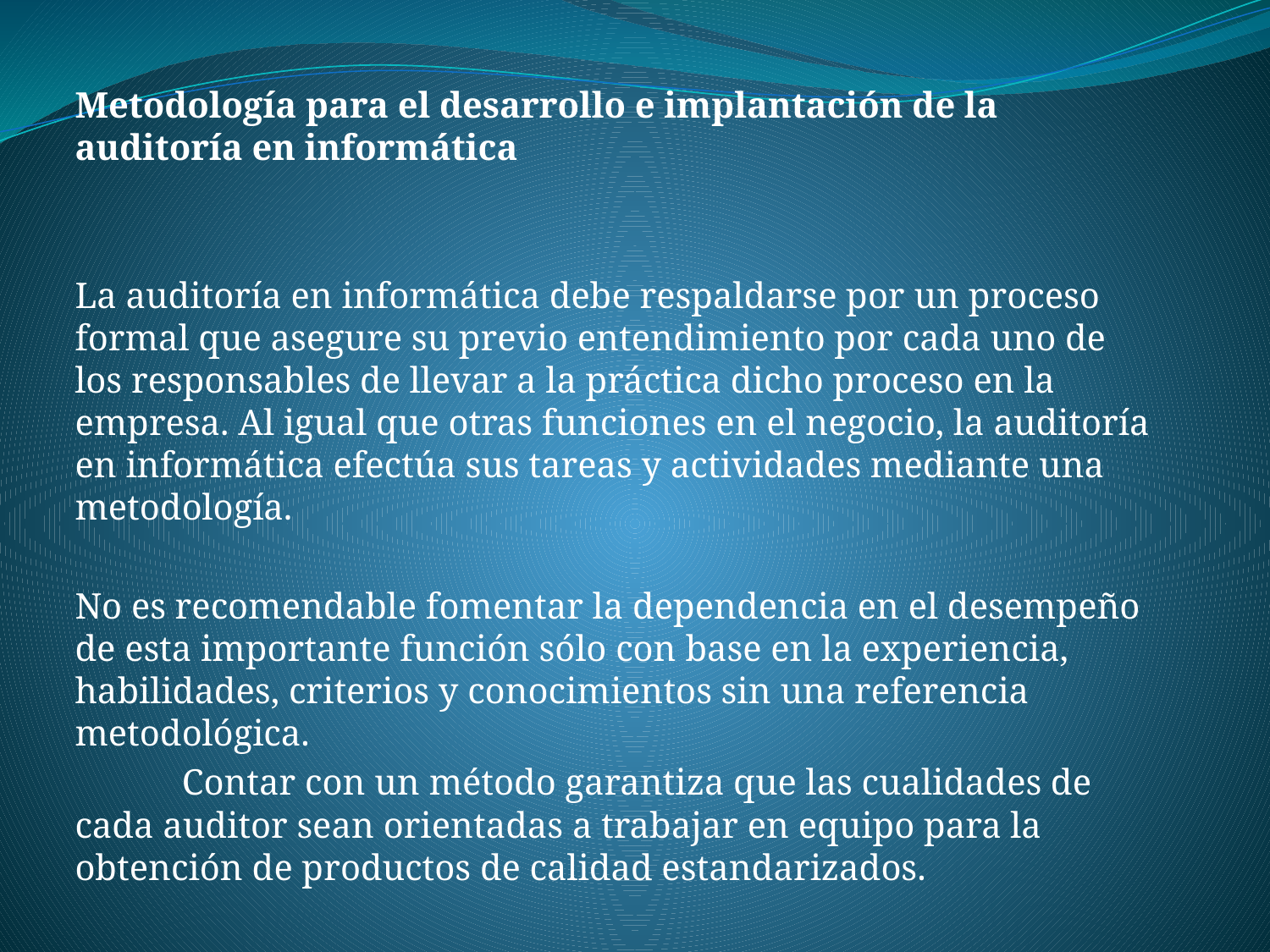

Metodología para el desarrollo e implantación de la auditoría en informática

La auditoría en informática debe respaldarse por un proceso formal que asegure su previo entendimiento por cada uno de los responsables de llevar a la práctica dicho proceso en la empresa. Al igual que otras funciones en el negocio, la auditoría en informática efectúa sus tareas y actividades mediante una metodología.

No es recomendable fomentar la dependencia en el desempeño de esta importante función sólo con base en la experiencia, habilidades, criterios y conocimientos sin una referencia metodológica.
	 Contar con un método garantiza que las cualidades de cada auditor sean orientadas a trabajar en equipo para la obtención de productos de calidad estandarizados.

#